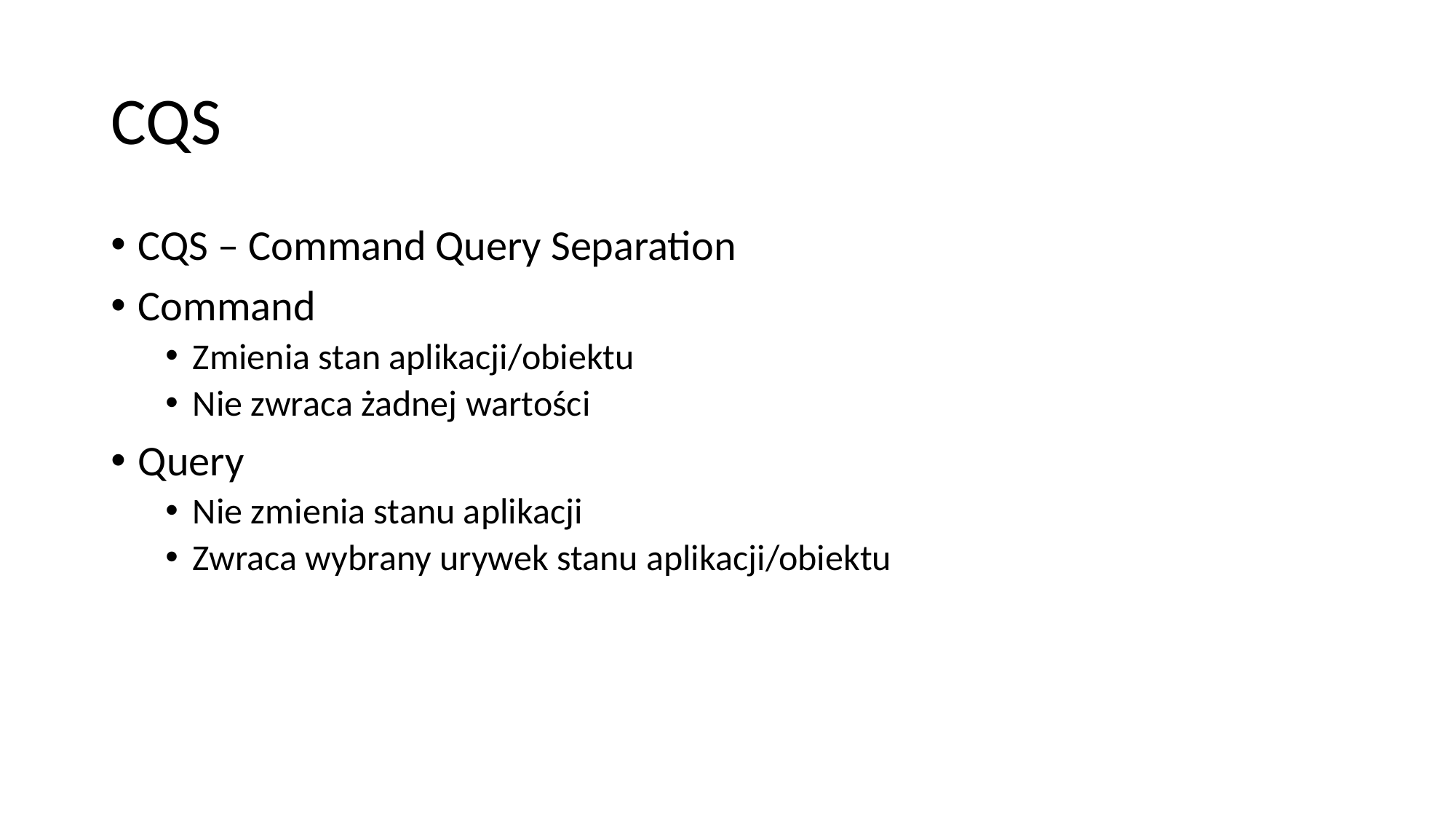

# CQS
CQS – Command Query Separation
Command
Zmienia stan aplikacji/obiektu
Nie zwraca żadnej wartości
Query
Nie zmienia stanu aplikacji
Zwraca wybrany urywek stanu aplikacji/obiektu